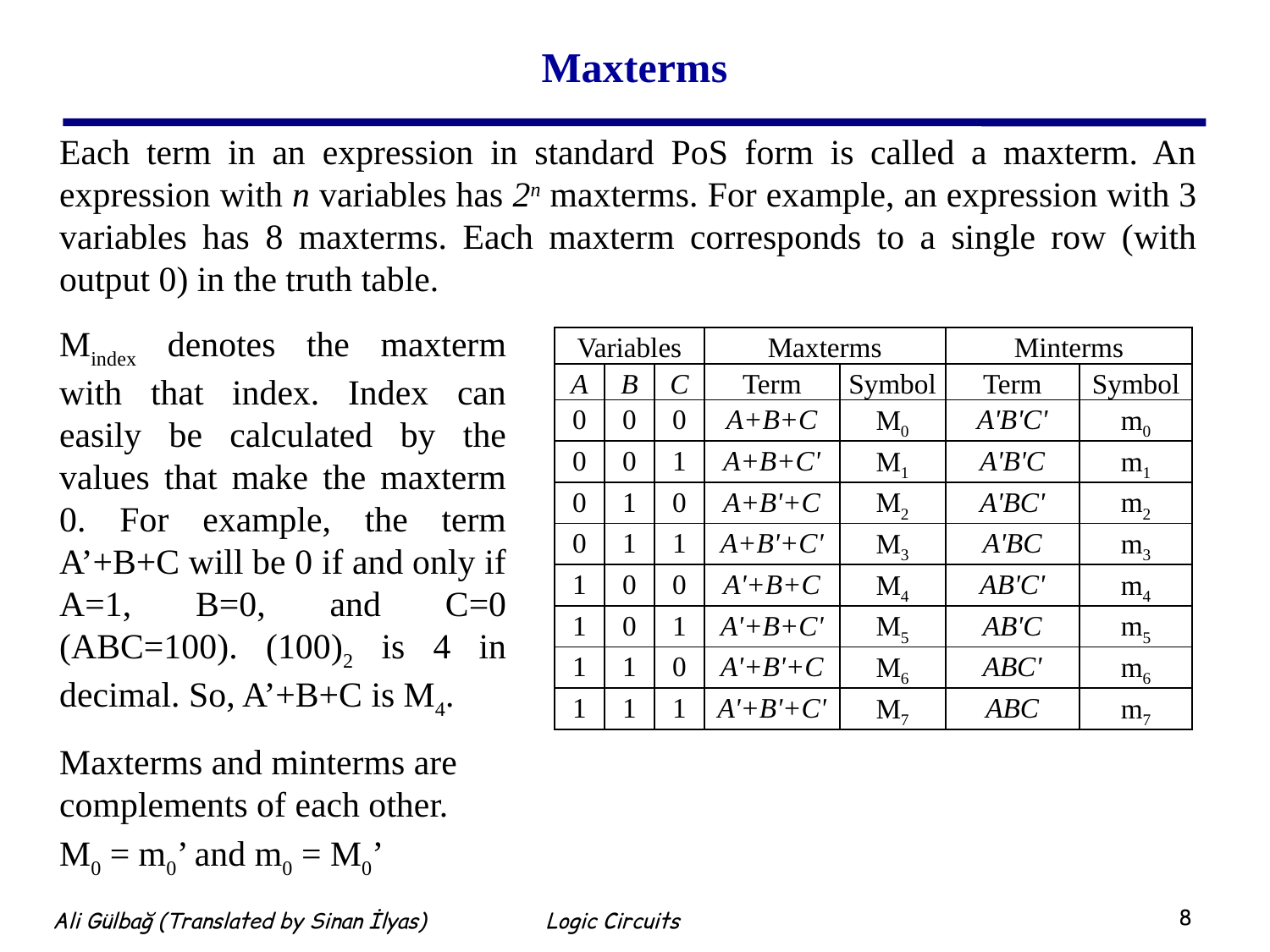

# Maxterms
Each term in an expression in standard PoS form is called a maxterm. An expression with n variables has 2n maxterms. For example, an expression with 3 variables has 8 maxterms. Each maxterm corresponds to a single row (with output 0) in the truth table.
Mindex denotes the maxterm with that index. Index can easily be calculated by the values that make the maxterm 0. For example, the term A’+B+C will be 0 if and only if A=1, B=0, and C=0 (ABC=100). (100)2 is 4 in decimal. So, A’+B+C is M4.

Maxterms and minterms are complements of each other.
M0 = m0’ and m0 = M0’

| Variables |  |  | Maxterms |  | Minterms |  |
| --- | --- | --- | --- | --- | --- | --- |
| A | B | C | Term | Symbol | Term | Symbol |
| 0 | 0 | 0 | A+B+C | M0 | A'B'C' | m0 |
| 0 | 0 | 1 | A+B+C' | M1 | A'B'C | m1 |
| 0 | 1 | 0 | A+B'+C | M2 | A'BC' | m2 |
| 0 | 1 | 1 | A+B'+C' | M3 | A'BC | m3 |
| 1 | 0 | 0 | A'+B+C | M4 | AB'C' | m4 |
| 1 | 0 | 1 | A'+B+C' | M5 | AB'C | m5 |
| 1 | 1 | 0 | A'+B'+C | M6 | ABC' | m6 |
| 1 | 1 | 1 | A'+B'+C' | M7 | ABC | m7 |
Logic Circuits